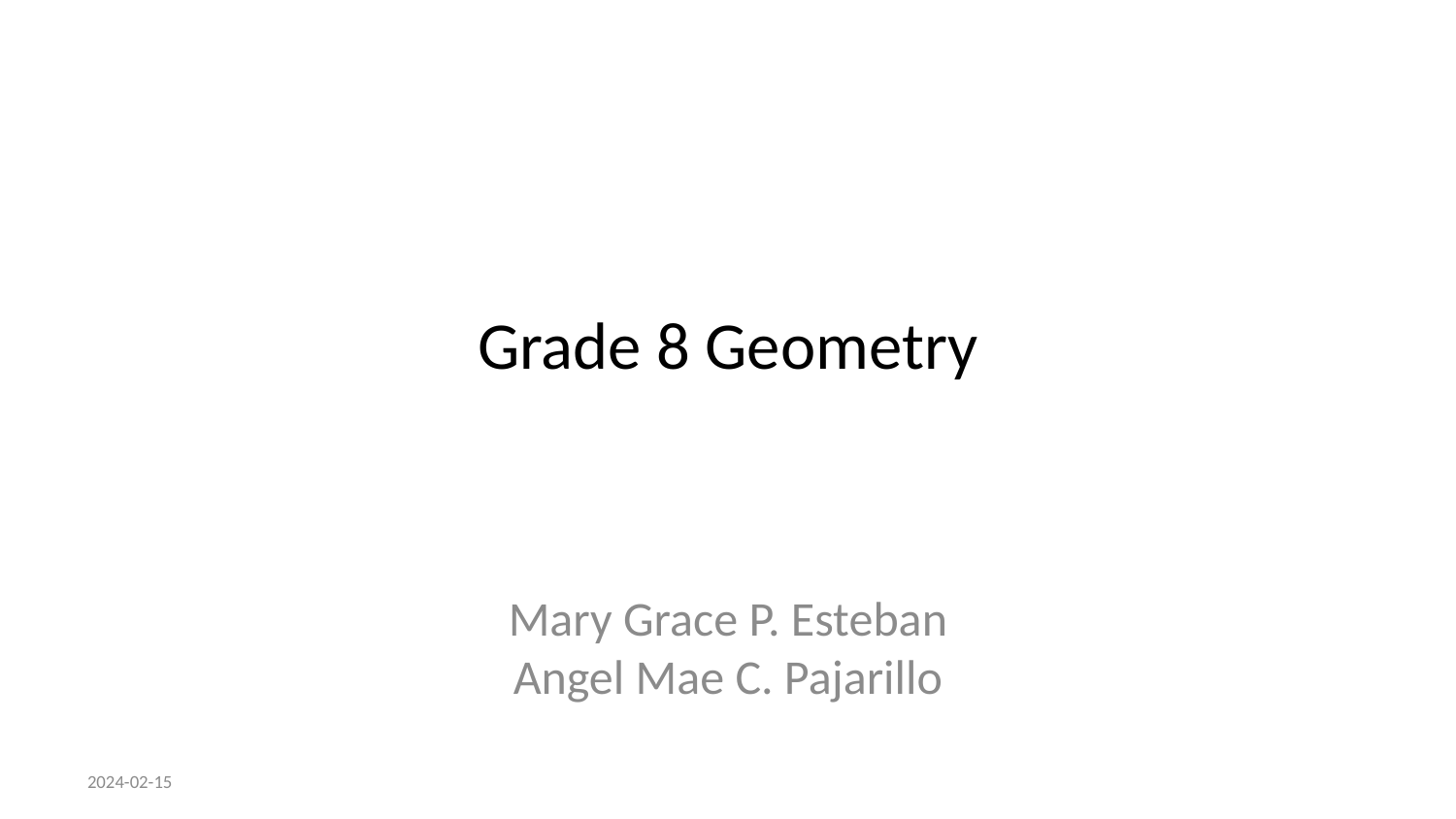

# Grade 8 Geometry
Mary Grace P. Esteban
Angel Mae C. Pajarillo
2024-02-15